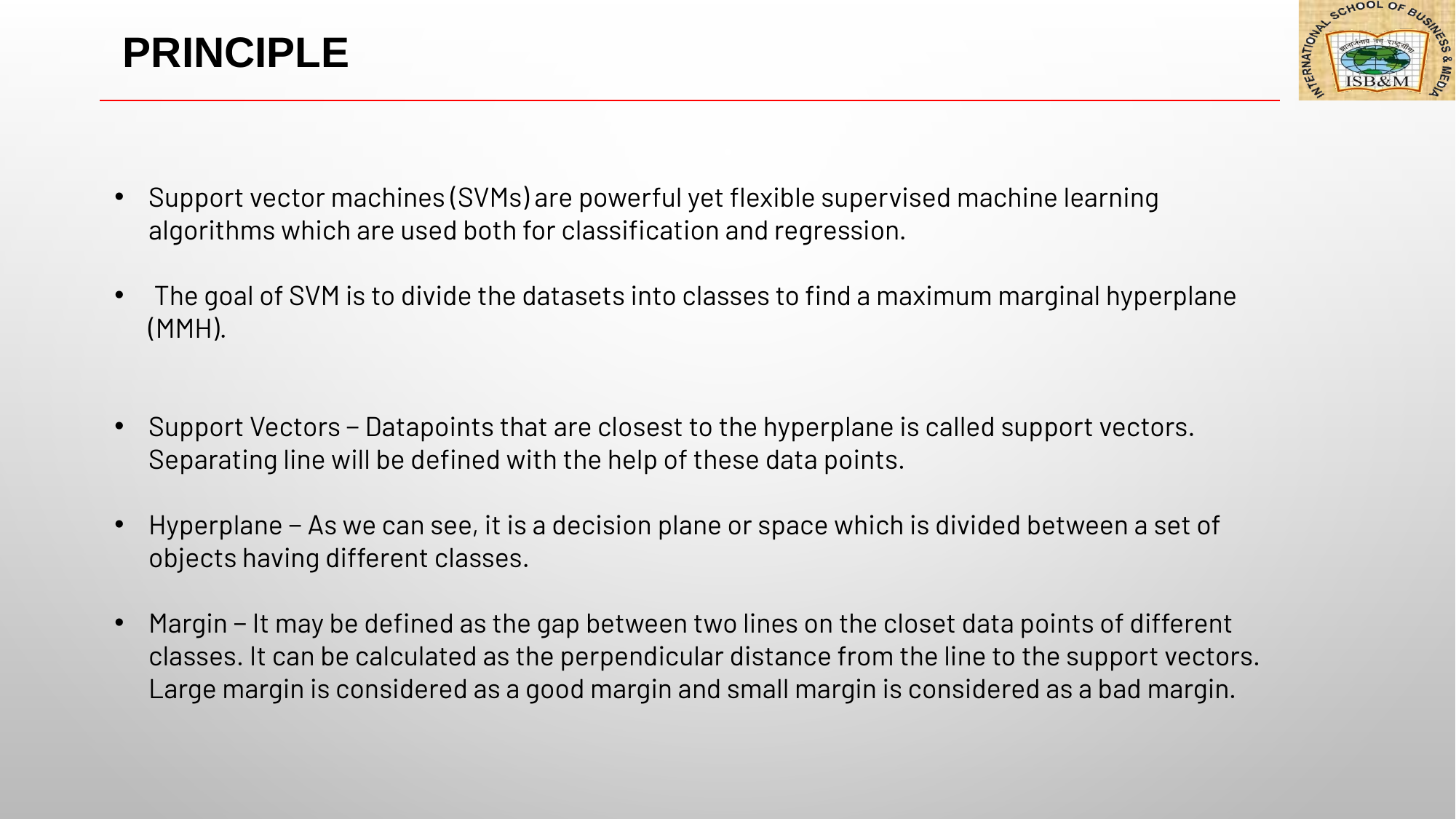

# PRINCIPLE
Support vector machines (SVMs) are powerful yet flexible supervised machine learning algorithms which are used both for classification and regression.

 The goal of SVM is to divide the datasets into classes to find a maximum marginal hyperplane (MMH).

Support Vectors − Datapoints that are closest to the hyperplane is called support vectors. Separating line will be defined with the help of these data points.

Hyperplane − As we can see, it is a decision plane or space which is divided between a set of objects having different classes.

Margin − It may be defined as the gap between two lines on the closet data points of different classes. It can be calculated as the perpendicular distance from the line to the support vectors. Large margin is considered as a good margin and small margin is considered as a bad margin.